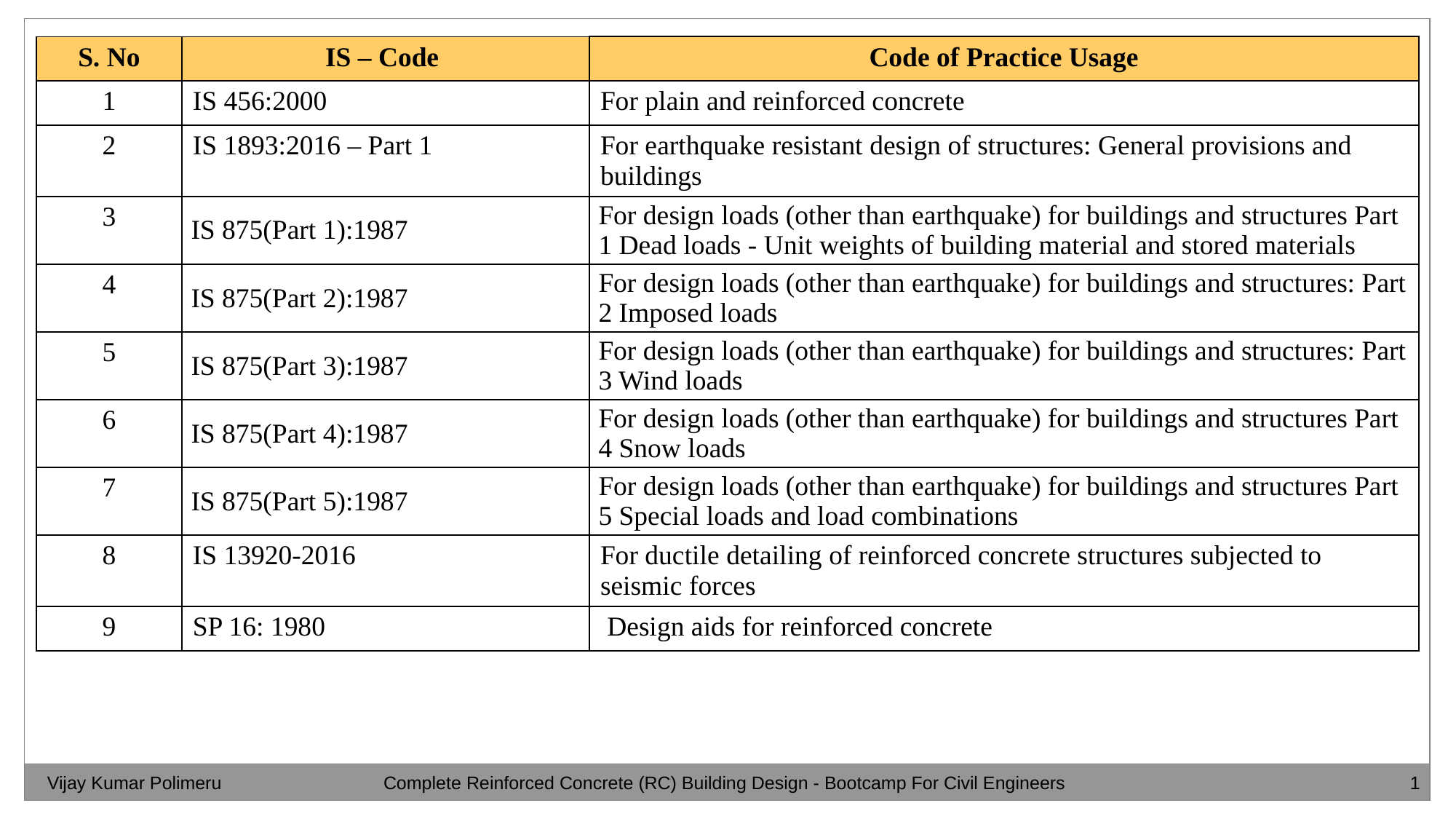

| S. No | IS – Code | Code of Practice Usage |
| --- | --- | --- |
| 1 | IS 456:2000 | For plain and reinforced concrete |
| 2 | IS 1893:2016 – Part 1 | For earthquake resistant design of structures: General provisions and buildings |
| 3 | IS 875(Part 1):1987 | For design loads (other than earthquake) for buildings and structures Part 1 Dead loads - Unit weights of building material and stored materials |
| 4 | IS 875(Part 2):1987 | For design loads (other than earthquake) for buildings and structures: Part 2 Imposed loads |
| 5 | IS 875(Part 3):1987 | For design loads (other than earthquake) for buildings and structures: Part 3 Wind loads |
| 6 | IS 875(Part 4):1987 | For design loads (other than earthquake) for buildings and structures Part 4 Snow loads |
| 7 | IS 875(Part 5):1987 | For design loads (other than earthquake) for buildings and structures Part 5 Special loads and load combinations |
| 8 | IS 13920-2016 | For ductile detailing of reinforced concrete structures subjected to seismic forces |
| 9 | SP 16: 1980 | Design aids for reinforced concrete |